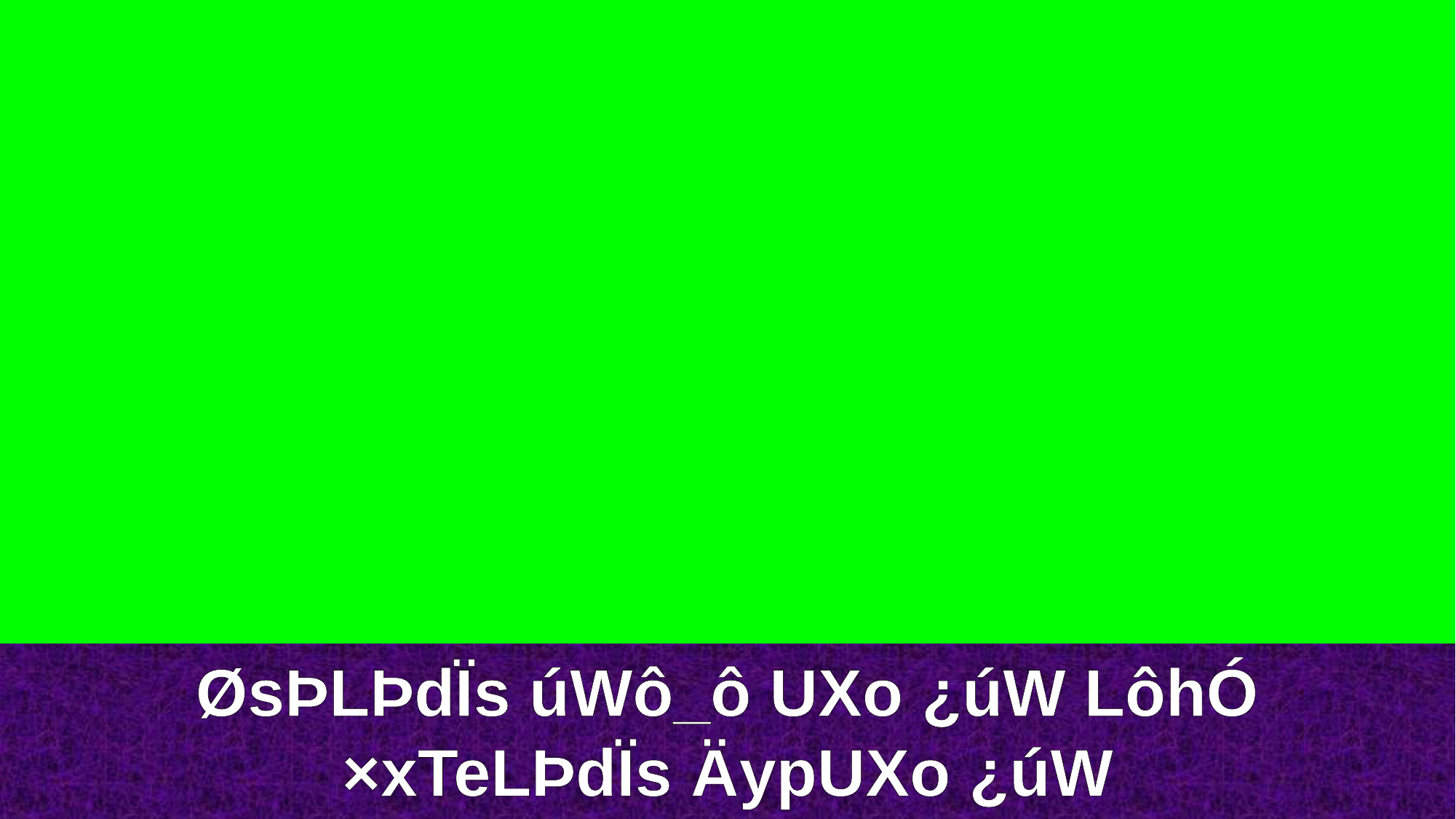

ØsÞLÞdÏs úWô_ô UXo ¿úW LôhÓ
×xTeLÞdÏs ÄypUXo ¿úW